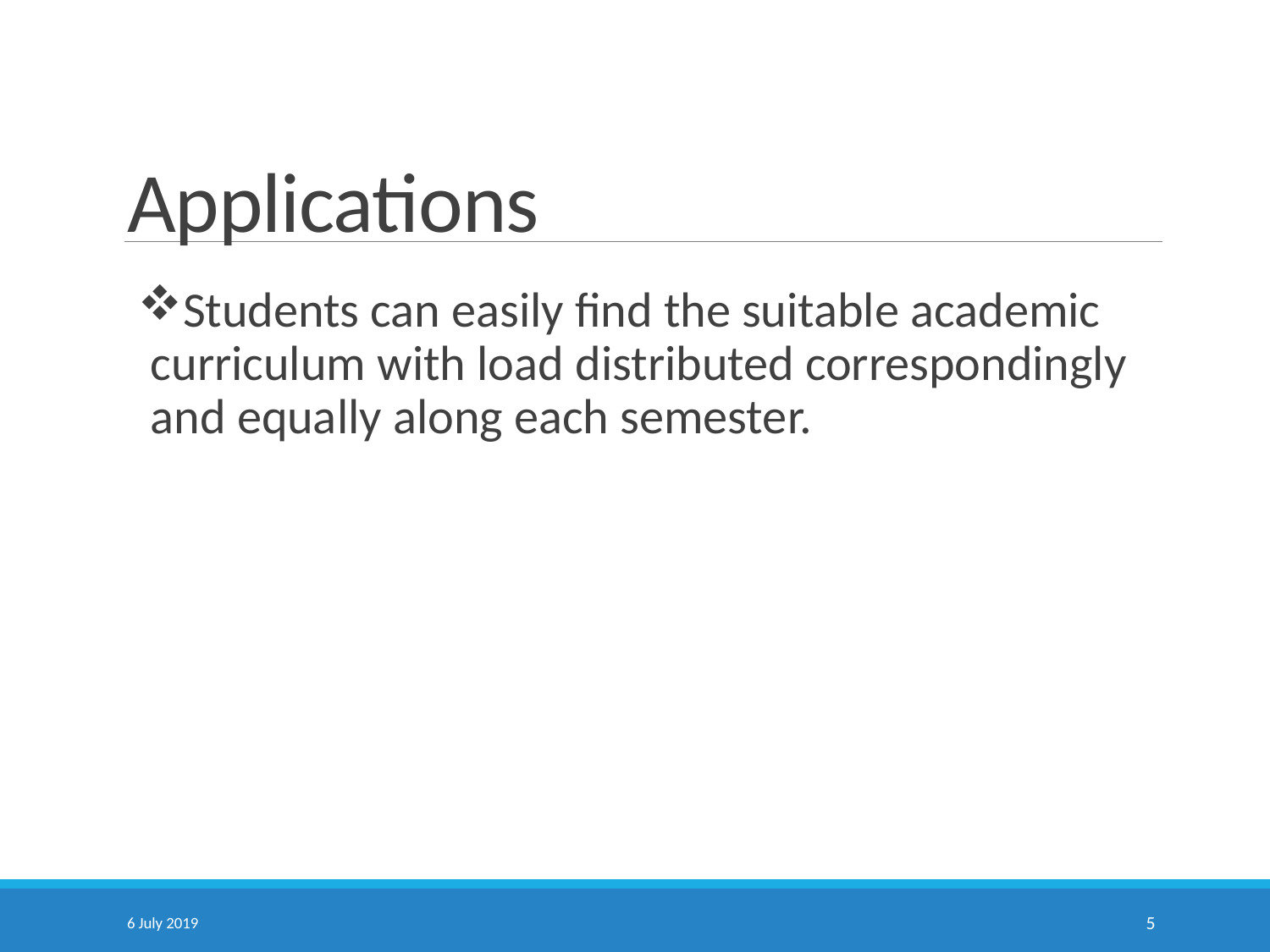

# Applications
Students can easily find the suitable academic curriculum with load distributed correspondingly and equally along each semester.

6 July 2019
5